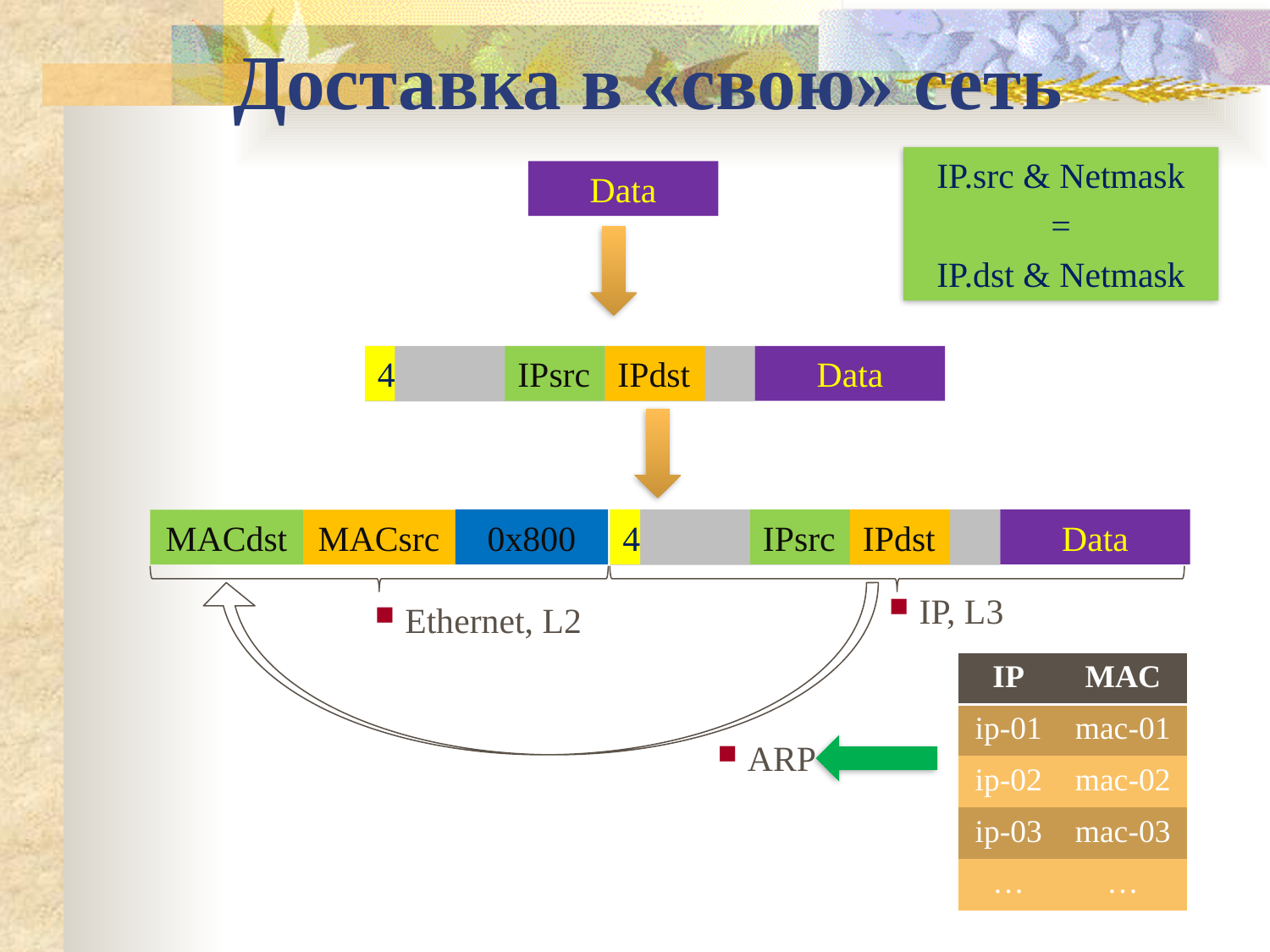

Доставка в «свою» сеть
IP.src & Netmask
=
IP.dst & Netmask
Data

4
IPsrc
IPdst
Data

0x800

4
IPsrc
IPdst
Data
MACdst
MACsrc

IP, L3
Ethernet, L2
| IP | MAC |
| --- | --- |
| ip-01 | mac-01 |
| ip-02 | mac-02 |
| ip-03 | mac-03 |
| … | … |
ARP